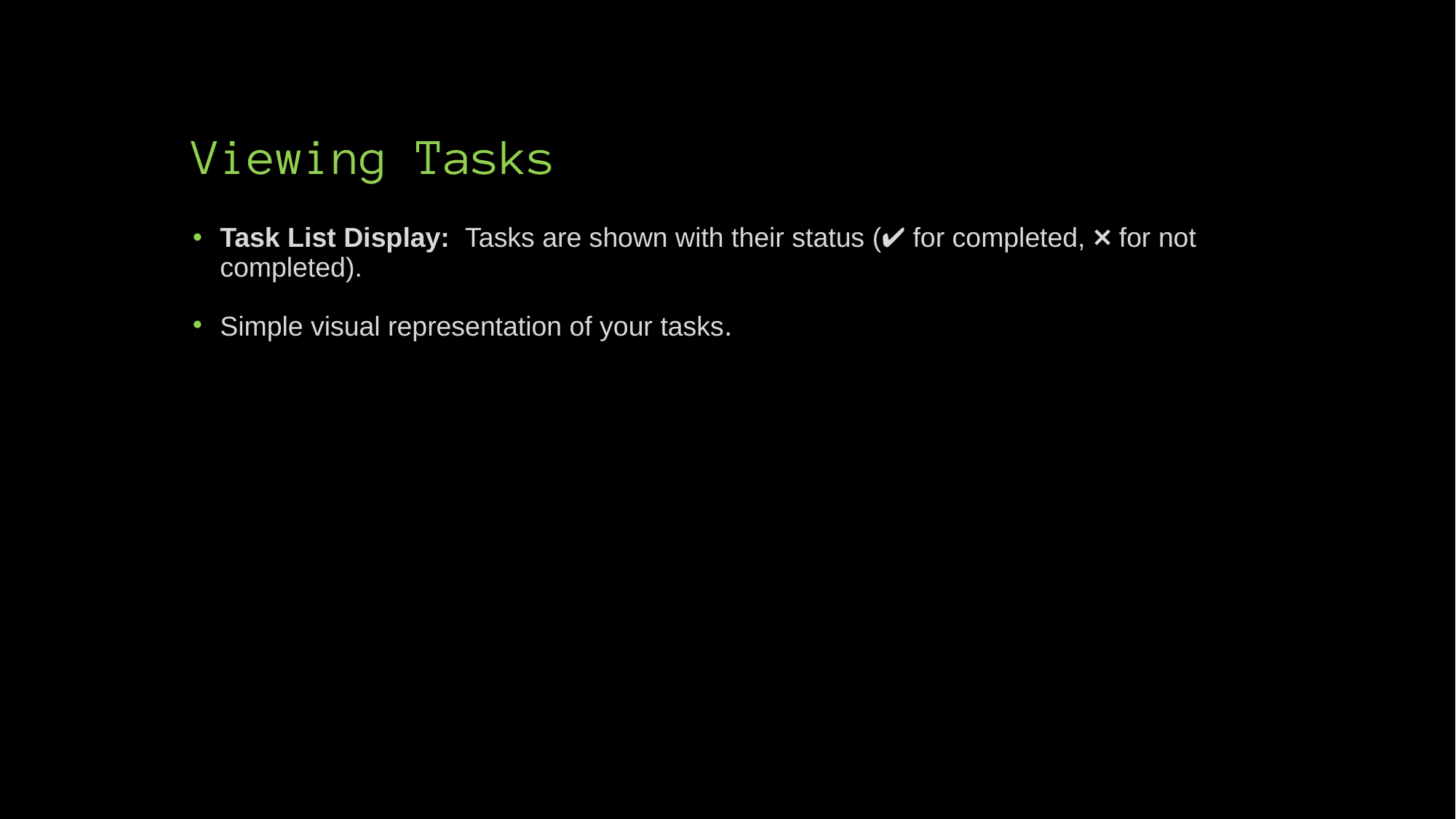

# Viewing Tasks
Task List Display:  Tasks are shown with their status (✔️ for completed, ❌ for not completed).
Simple visual representation of your tasks.